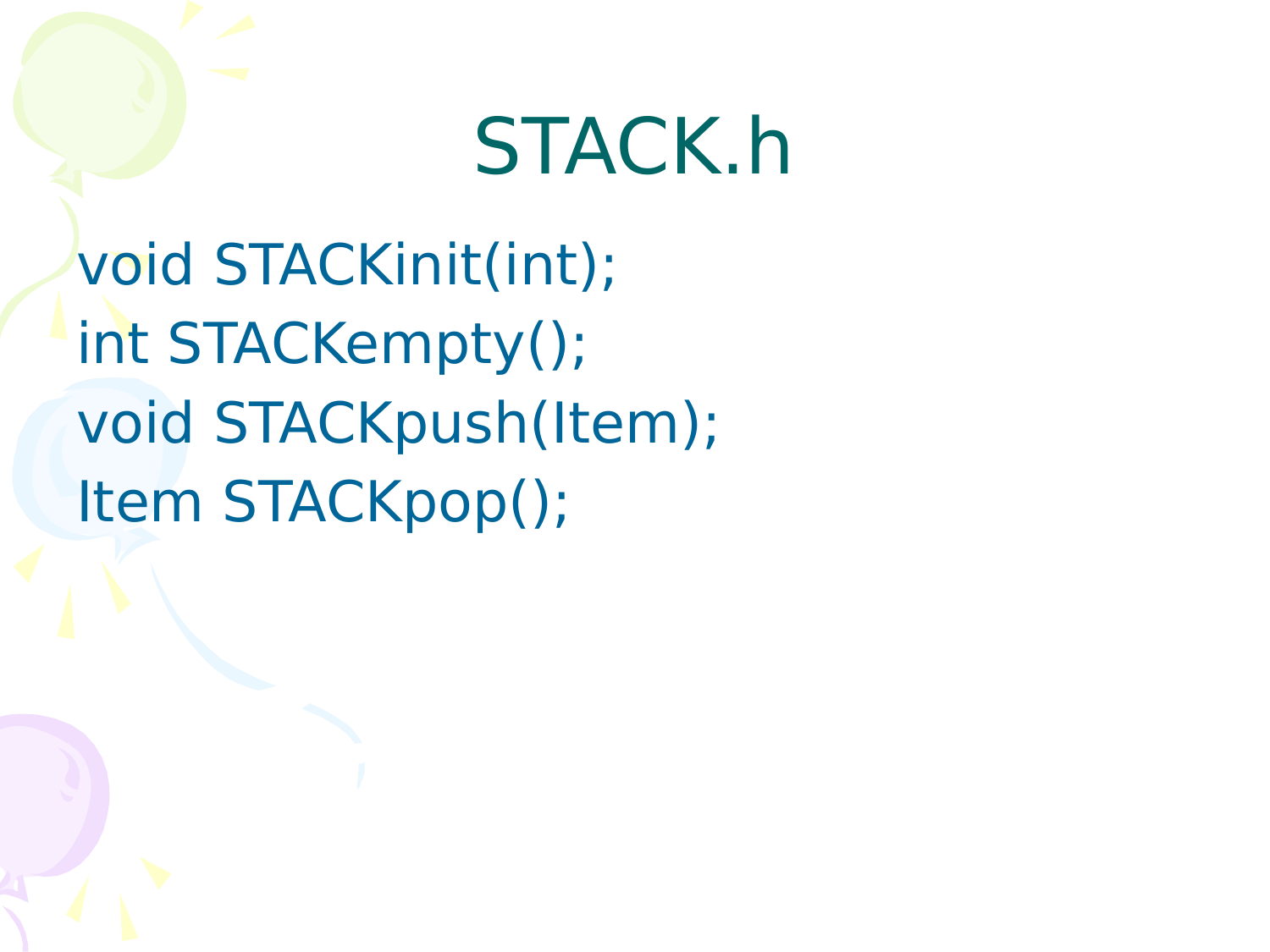

# STACK.h
void STACKinit(int);
int STACKempty();
void STACKpush(Item);
Item STACKpop();